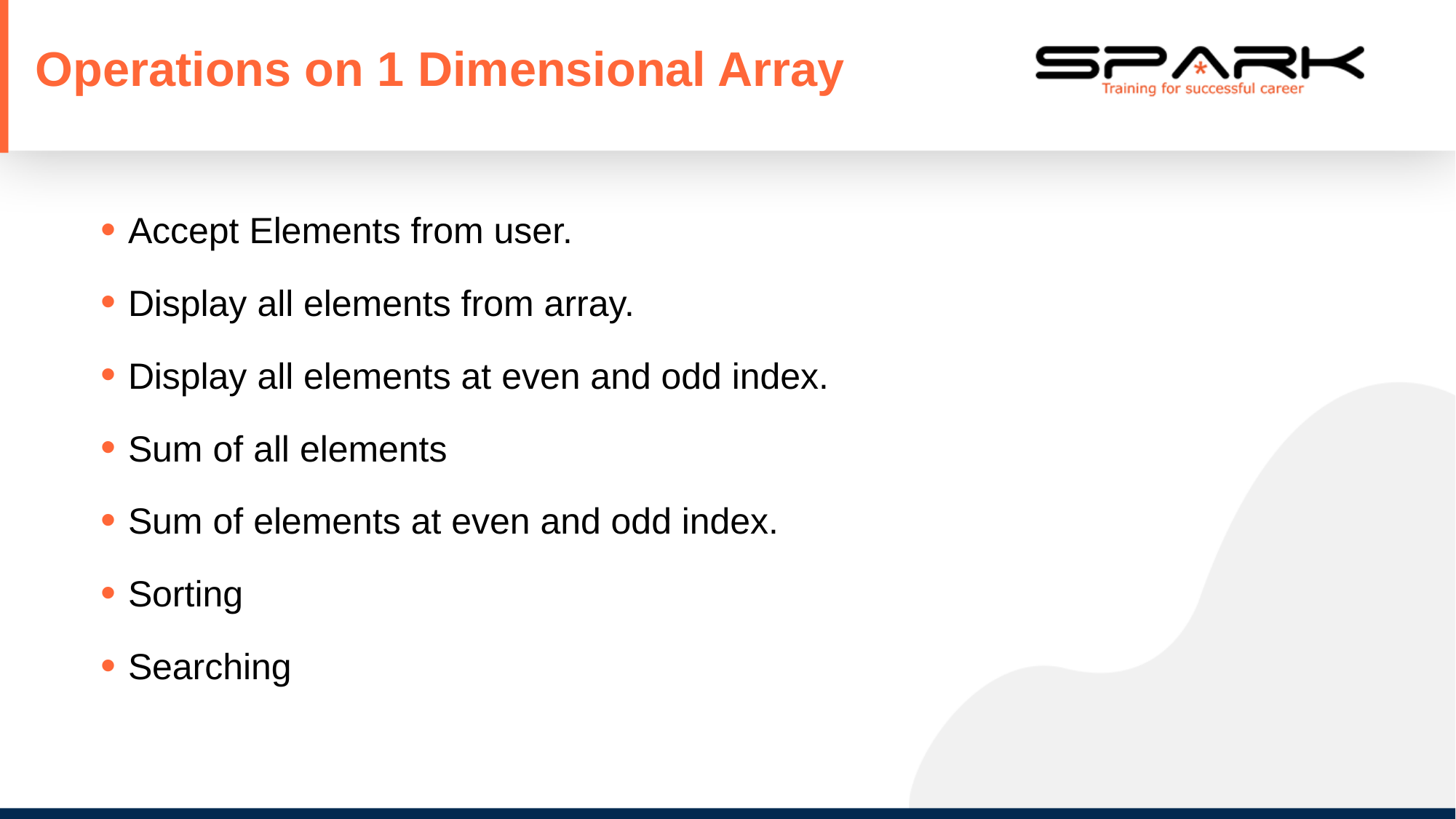

Operations on 1 Dimensional Array
Accept Elements from user.
Display all elements from array.
Display all elements at even and odd index.
Sum of all elements
Sum of elements at even and odd index.
Sorting
Searching